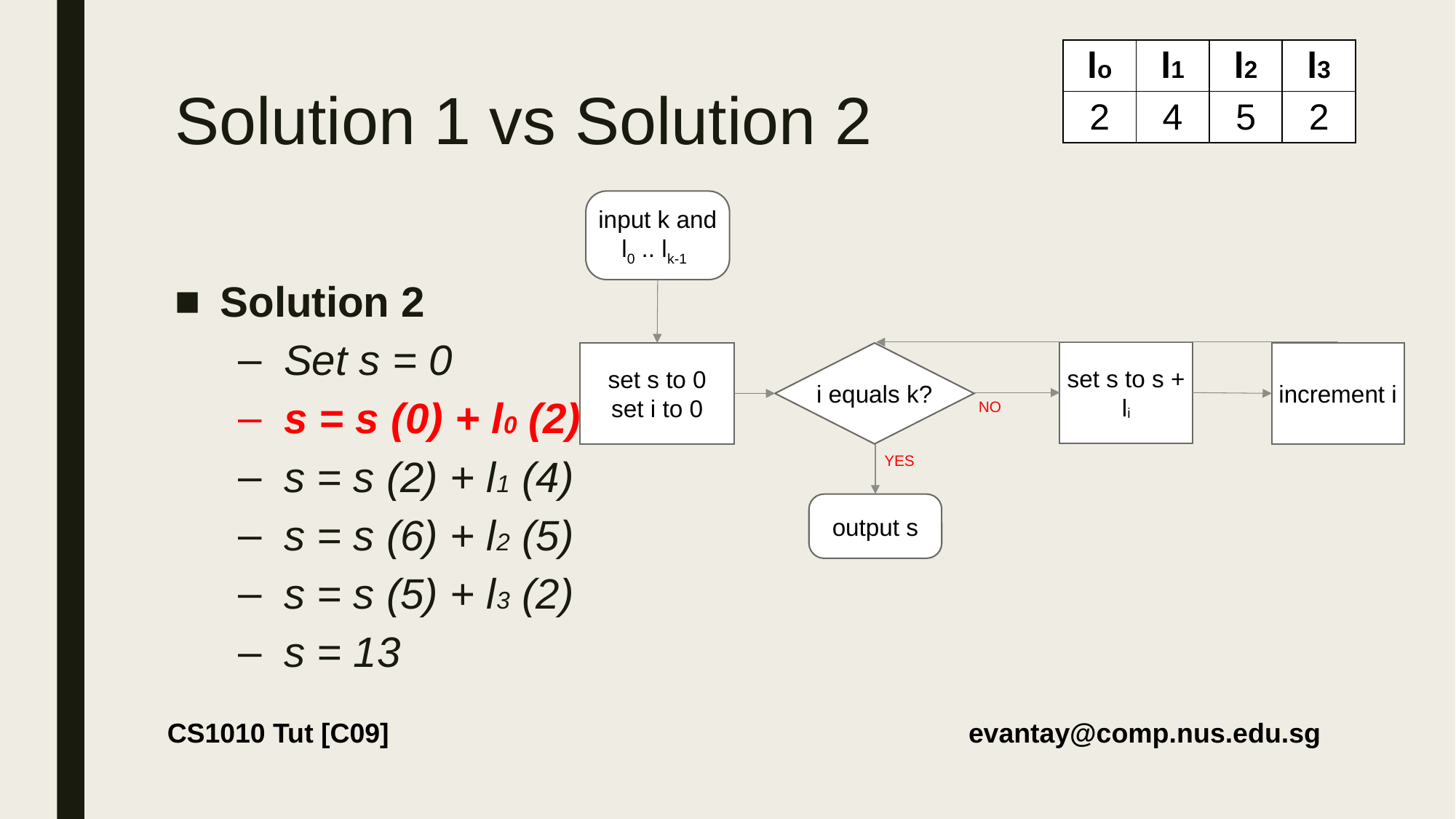

| lo | l1 | l2 | l3 |
| --- | --- | --- | --- |
| 2 | 4 | 5 | 2 |
# Solution 1 vs Solution 2
input k and l0 .. lk-1
Solution 2
Set s = 0
s = s (0) + l0 (2)
s = s (2) + l1 (4)
s = s (6) + l2 (5)
s = s (5) + l3 (2)
s = 13
set s to s + li
set s to 0
set i to 0
i equals k?
increment i
NO
YES
output s